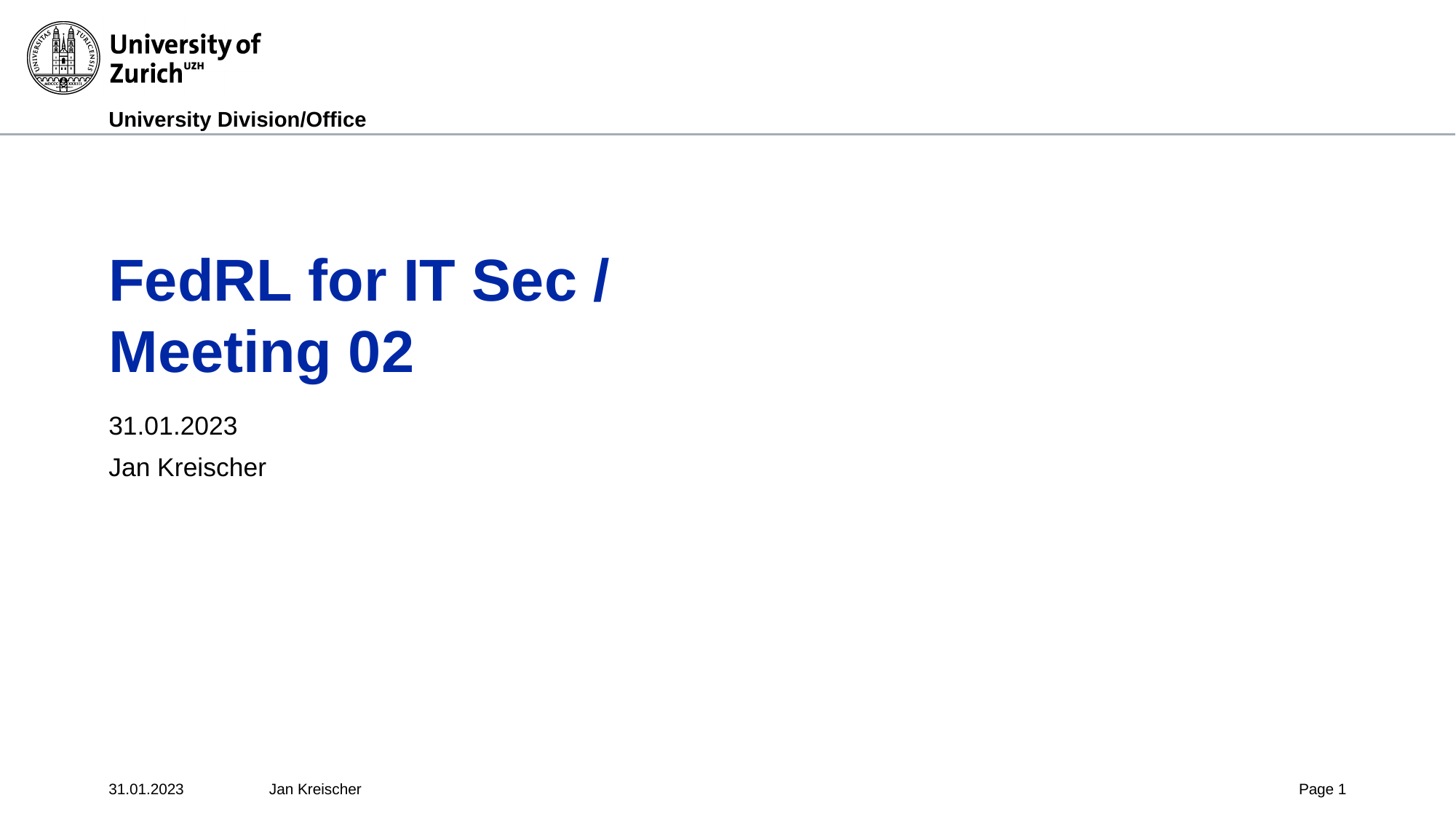

# FedRL for IT Sec /
Meeting 02
31.01.2023
Jan Kreischer
31.01.2023
Jan Kreischer
Page 1